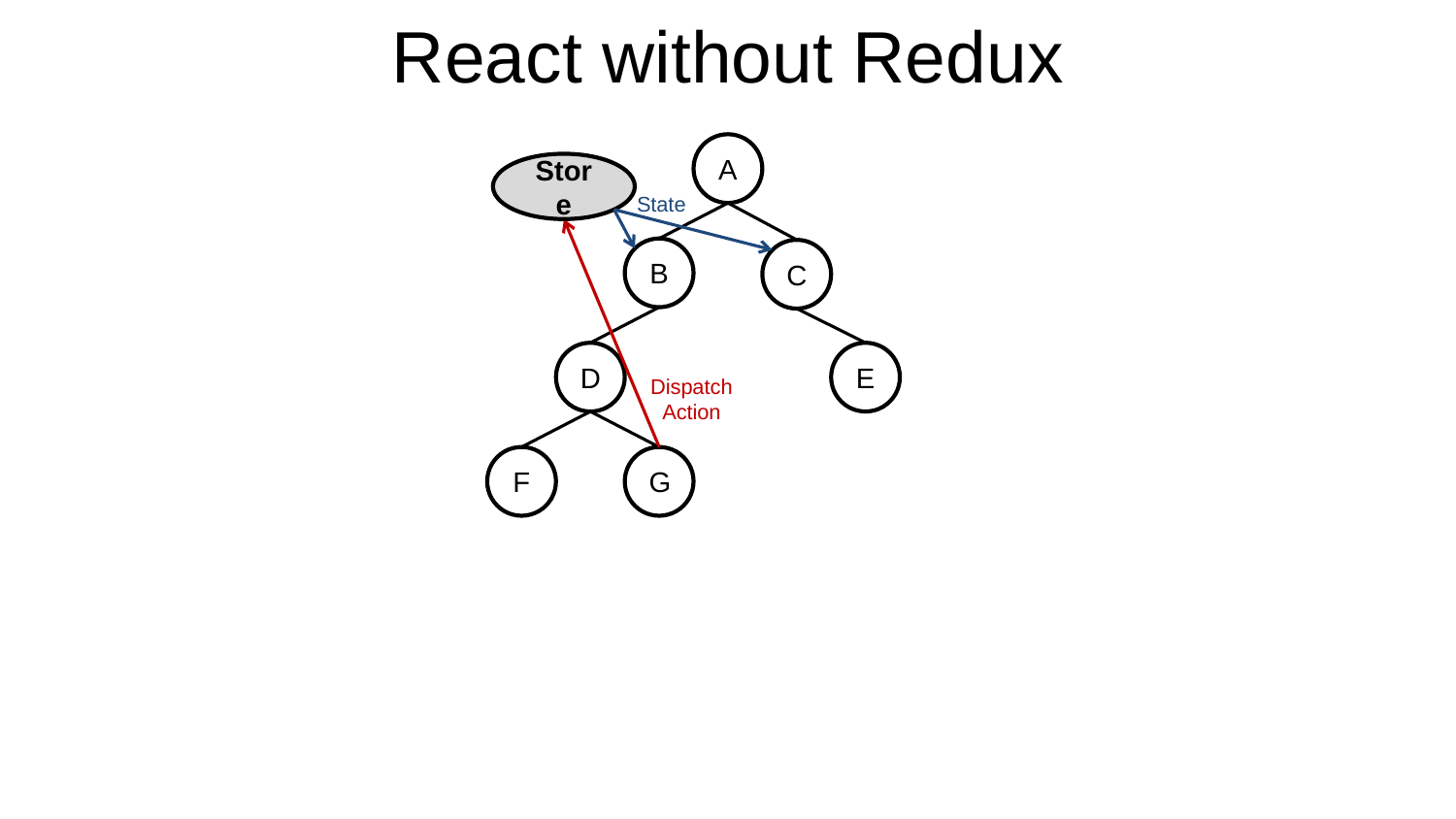

# React without Redux
A
Store
State
B
C
D
E
Dispatch
Action
F
G